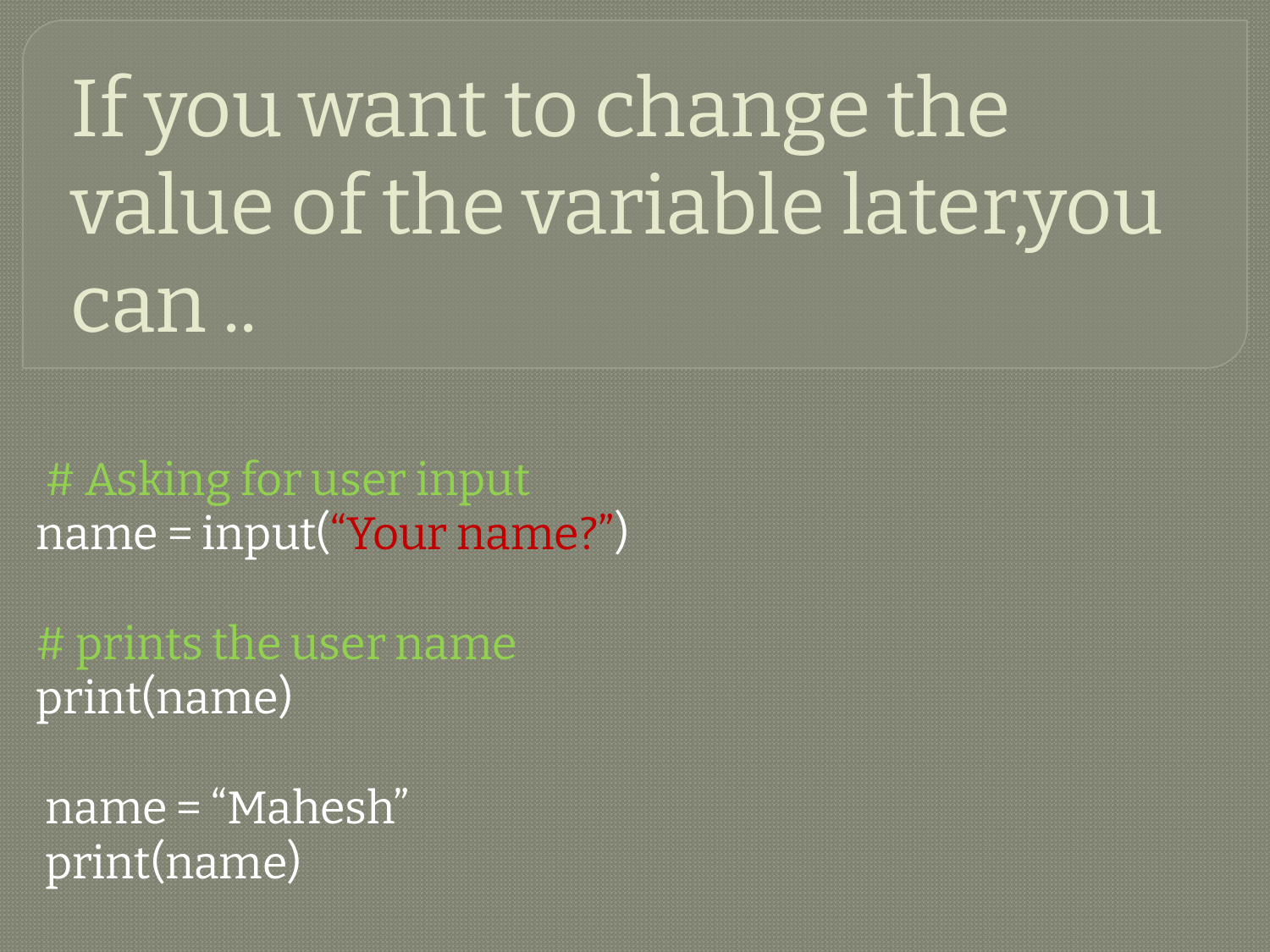

# If you want to change the  value of the variable later,you can ..

 # Asking for user input
name = input(“Your name?”)

# prints the user name
print(name)

 name = “Mahesh”
 print(name)